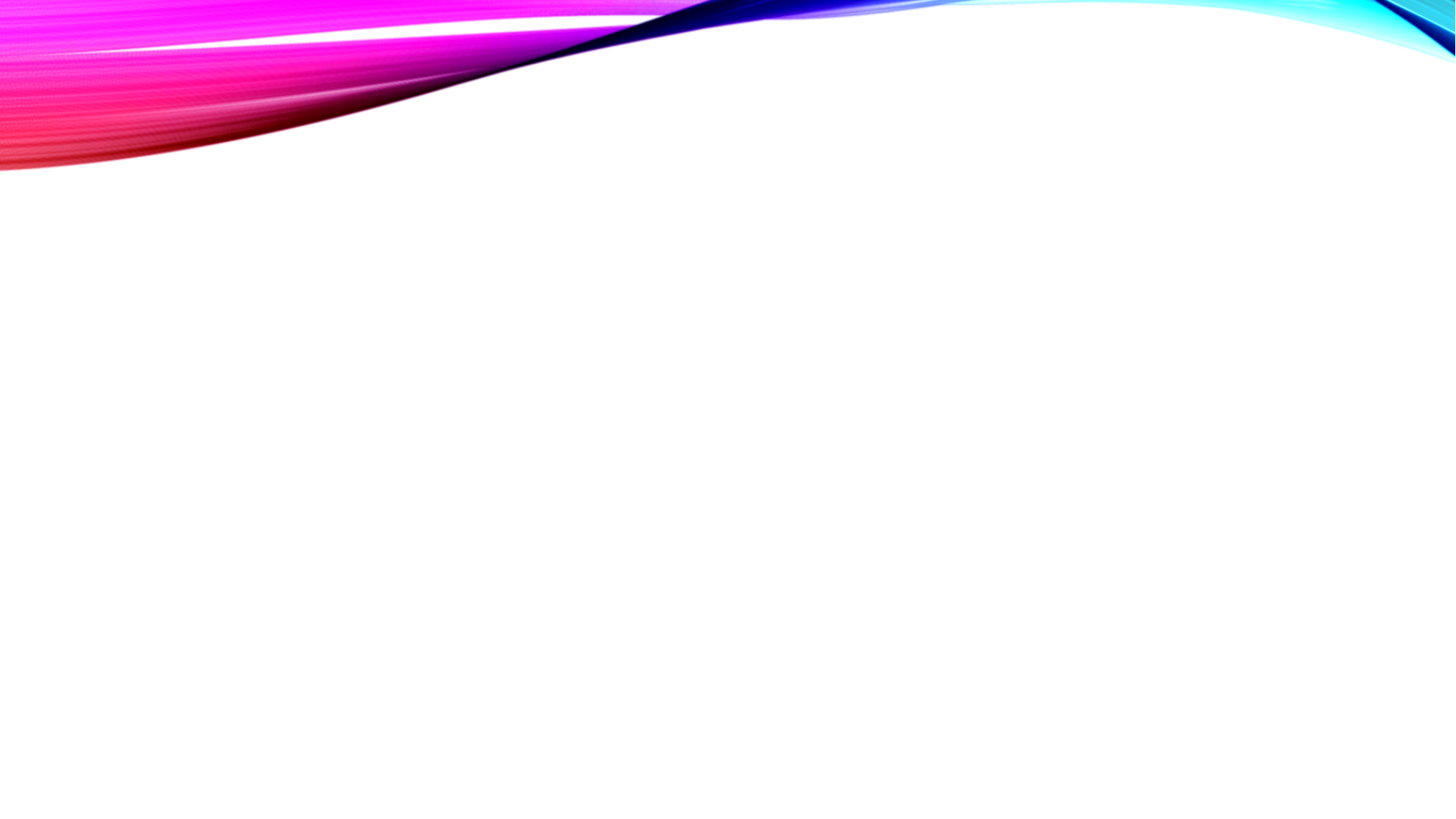

Approach
We started our project by drawing a map.
The map was then color-coded and it was decided what would happen in each area.
Luciano drew up the map, while Caitlin added in the additional information.
Coding was done both individually and together, with image effect functions being put together mostly by one person and text game statements put together by the other.